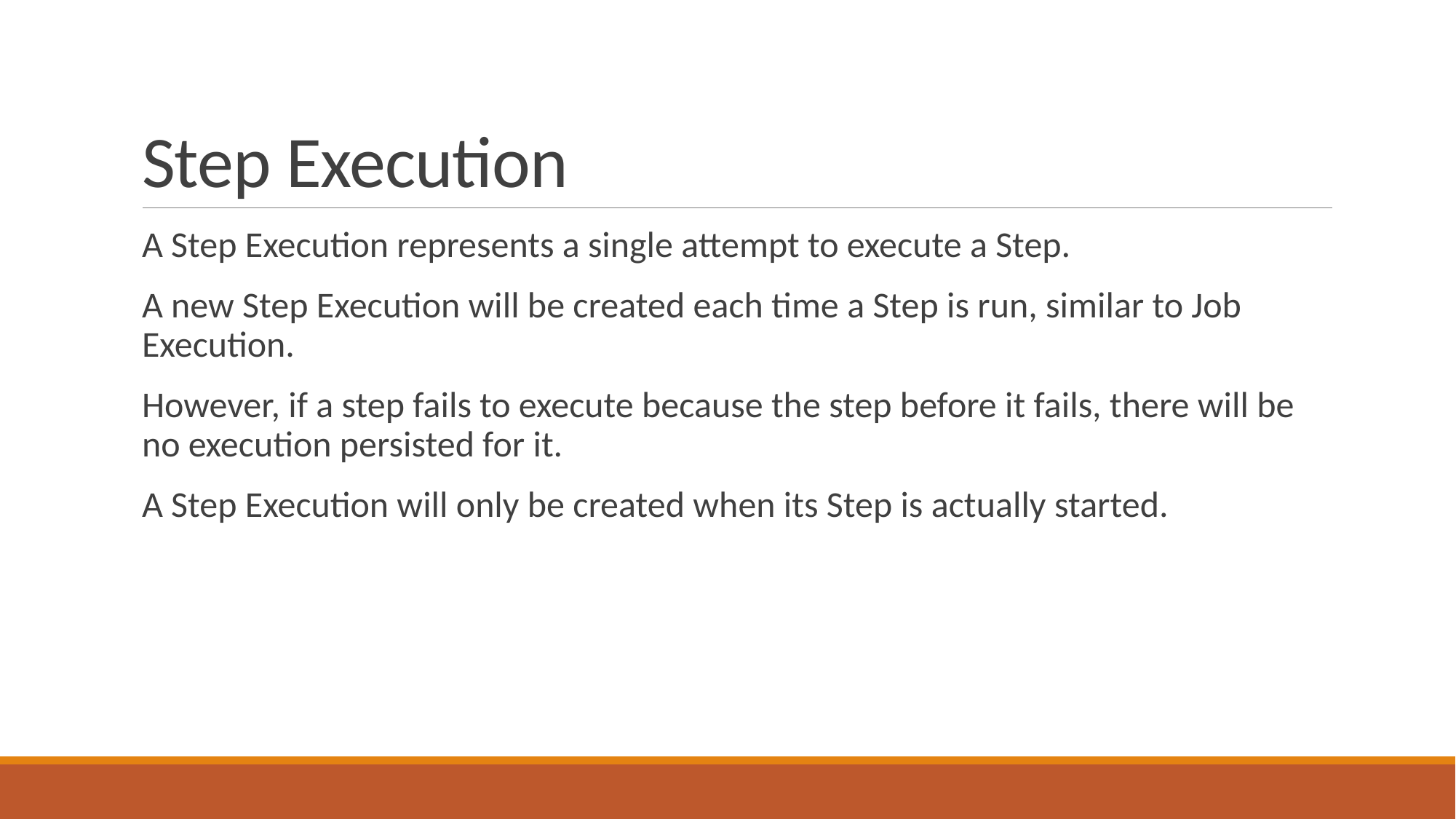

# Step Execution
A Step Execution represents a single attempt to execute a Step.
A new Step Execution will be created each time a Step is run, similar to Job Execution.
However, if a step fails to execute because the step before it fails, there will be no execution persisted for it.
A Step Execution will only be created when its Step is actually started.